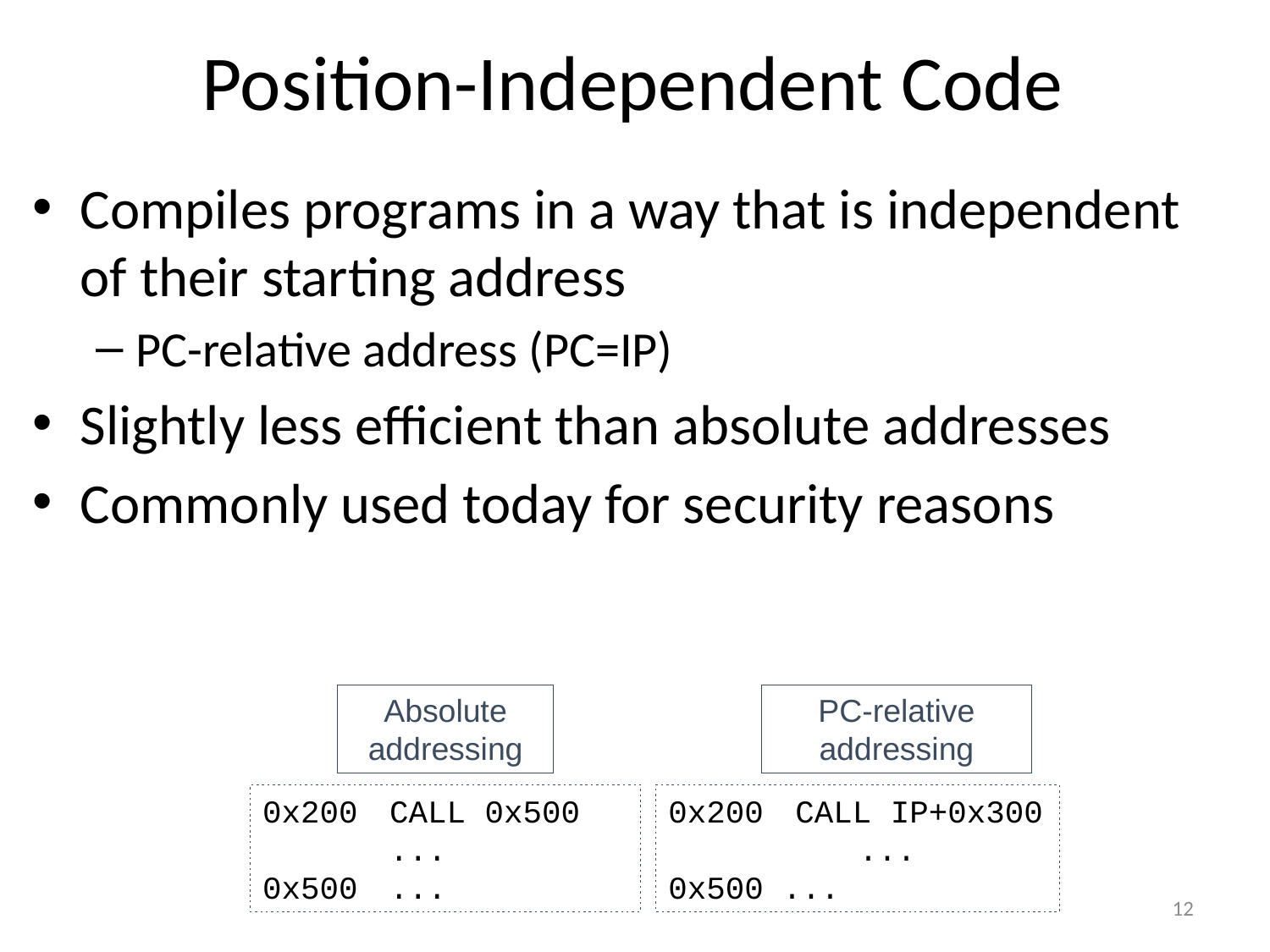

# Position-Independent Code
Compiles programs in a way that is independent of their starting address
PC-relative address (PC=IP)
Slightly less efficient than absolute addresses
Commonly used today for security reasons
PC-relative addressing
Absolute addressing
0x200	CALL 0x500	...
0x500 	...
0x200	CALL IP+0x300
	...
0x500 ...
12